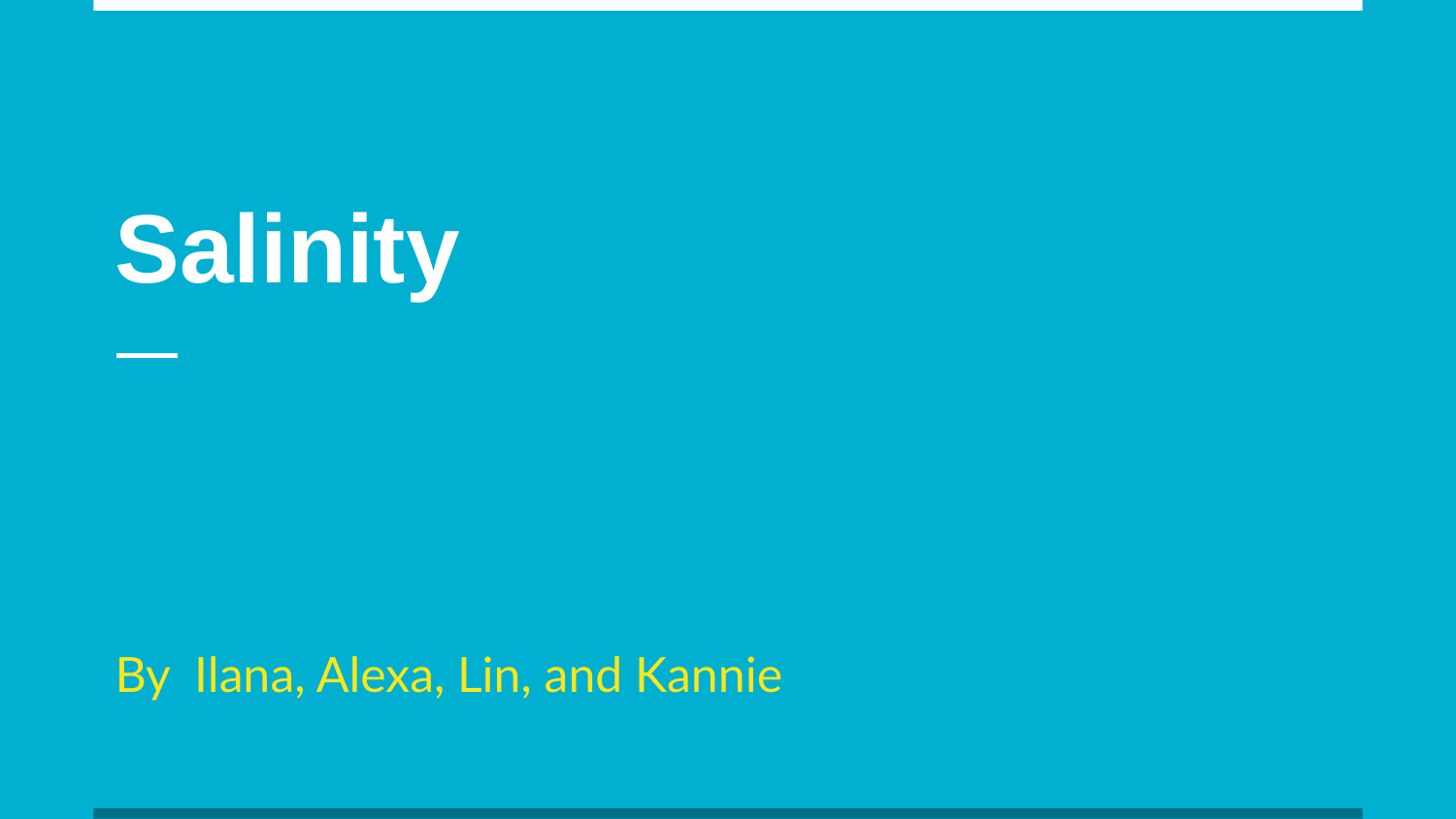

# Salinity
By  Ilana, Alexa, Lin, and Kannie